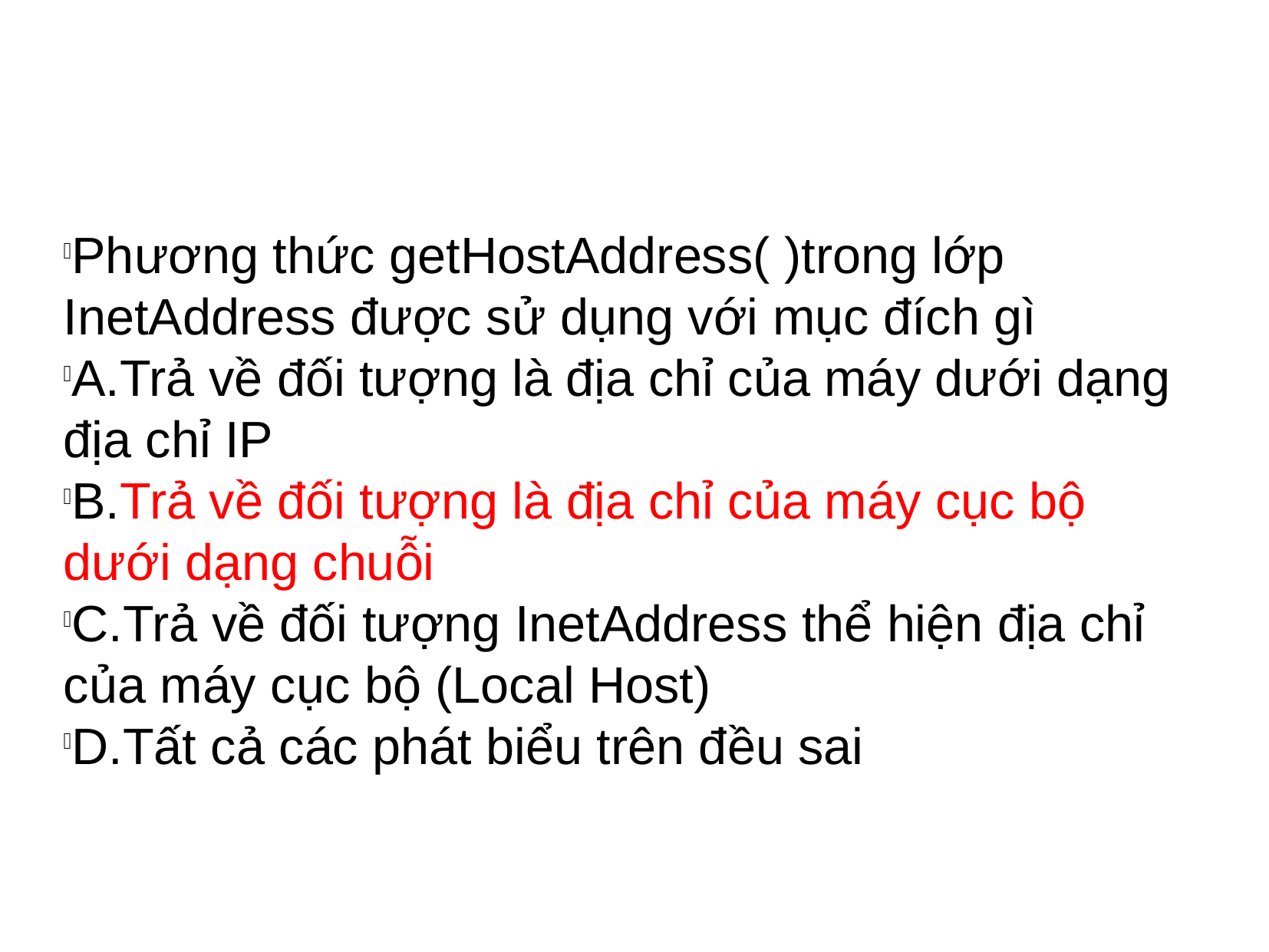

Phương thức getHostAddress( )trong lớp InetAddress được sử dụng với mục đích gì
A.Trả về đối tượng là địa chỉ của máy dưới dạng địa chỉ IP
B.Trả về đối tượng là địa chỉ của máy cục bộ dưới dạng chuỗi
C.Trả về đối tượng InetAddress thể hiện địa chỉ của máy cục bộ (Local Host)
D.Tất cả các phát biểu trên đều sai